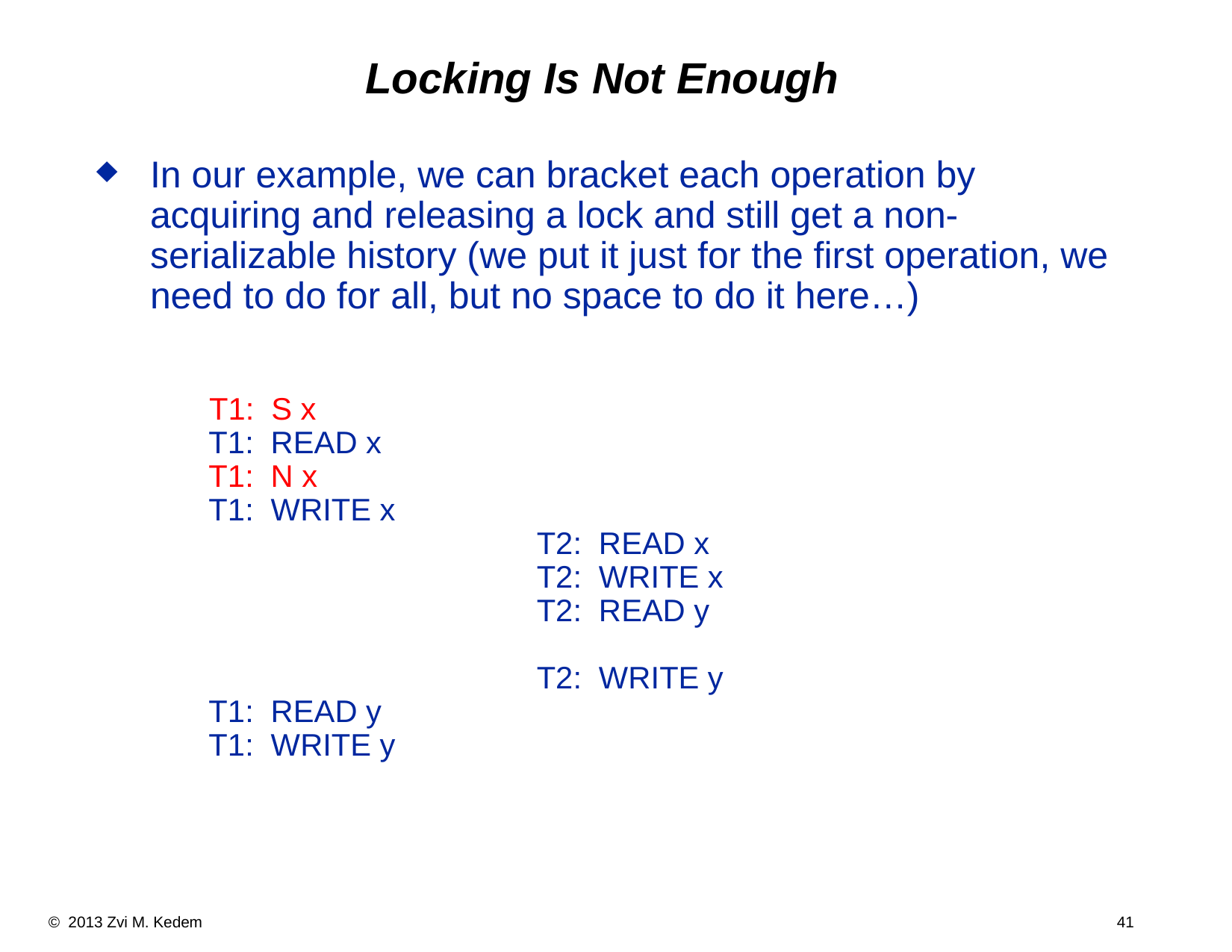

Locking Is Not Enough
In our example, we can bracket each operation by acquiring and releasing a lock and still get a non-serializable history (we put it just for the first operation, we need to do for all, but no space to do it here…)
 T1:  S x
 T1:  READ x
 T1:  N x
 T1:  WRITE x
 			T2:  READ x
 			T2:  WRITE x
			T2:  READ y
 			T2:  WRITE y
 T1:  READ y
 T1:  WRITE y